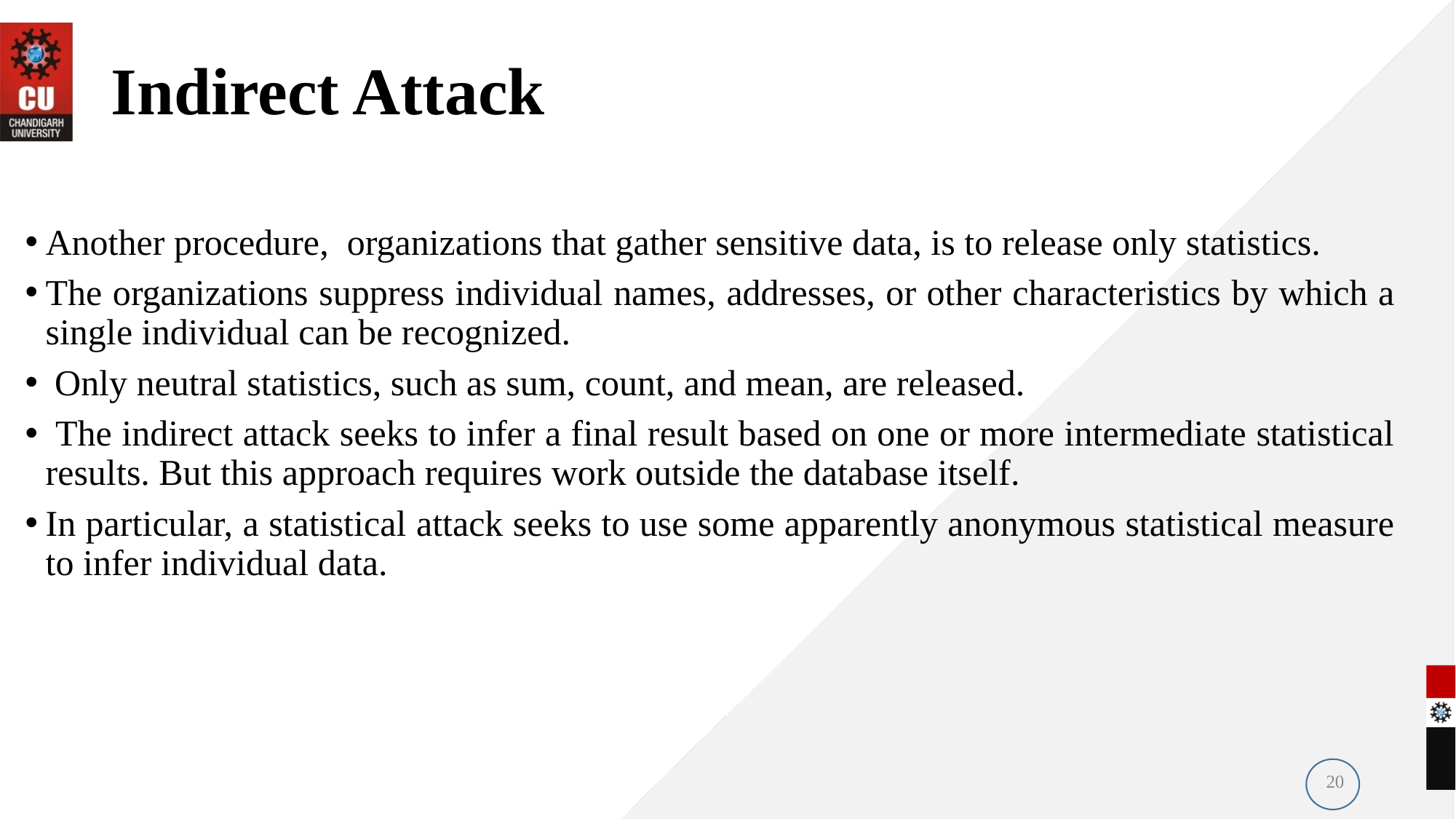

# Indirect Attack
Another procedure,  organizations that gather sensitive data, is to release only statistics.
The organizations suppress individual names, addresses, or other characteristics by which a single individual can be recognized.
 Only neutral statistics, such as sum, count, and mean, are released.
 The indirect attack seeks to infer a final result based on one or more intermediate statistical results. But this approach requires work outside the database itself.
In particular, a statistical attack seeks to use some apparently anonymous statistical measure to infer individual data.
20